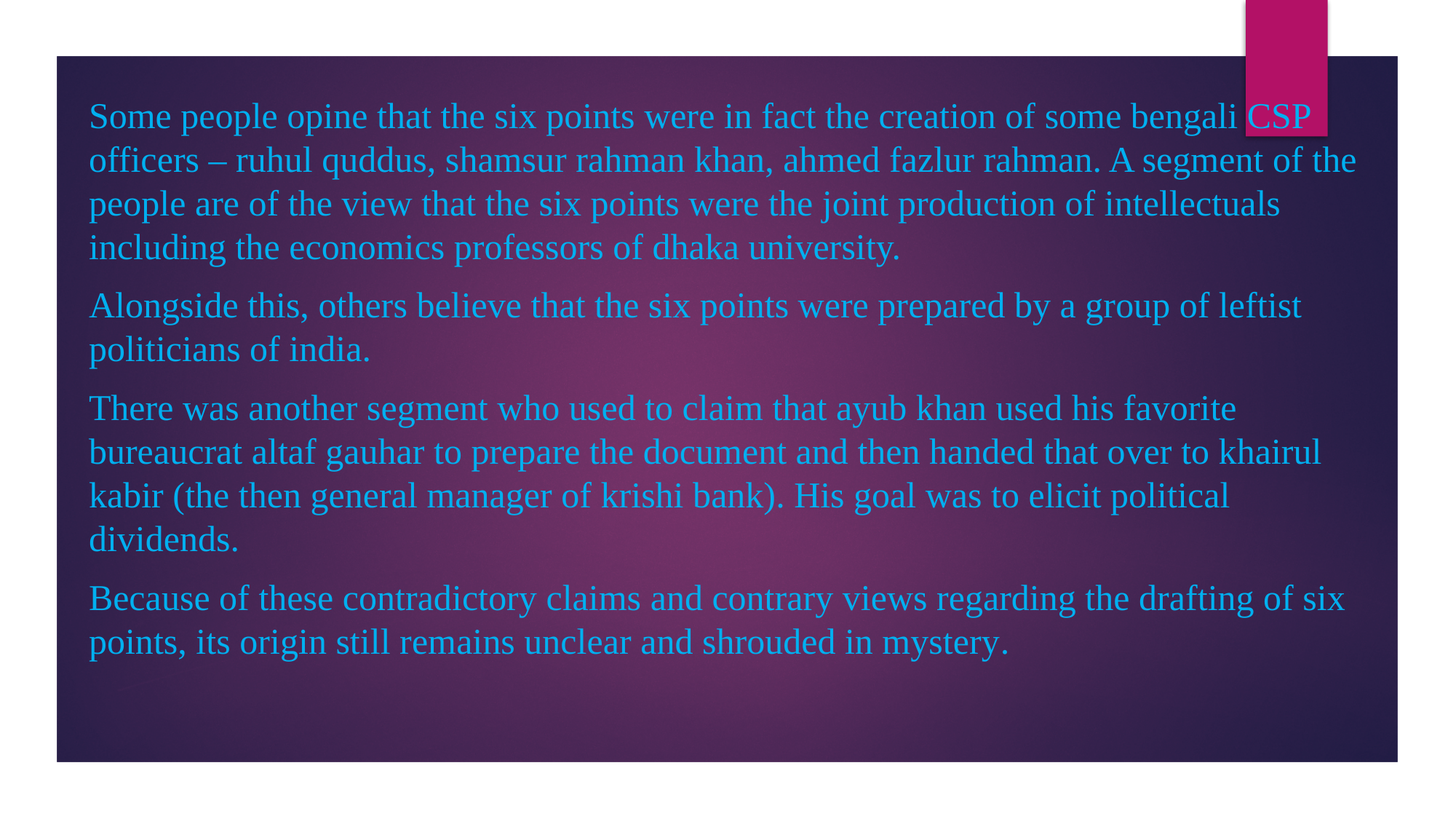

Some people opine that the six points were in fact the creation of some bengali CSP officers – ruhul quddus, shamsur rahman khan, ahmed fazlur rahman. A segment of the people are of the view that the six points were the joint production of intellectuals including the economics professors of dhaka university.
Alongside this, others believe that the six points were prepared by a group of leftist politicians of india.
There was another segment who used to claim that ayub khan used his favorite bureaucrat altaf gauhar to prepare the document and then handed that over to khairul kabir (the then general manager of krishi bank). His goal was to elicit political dividends.
Because of these contradictory claims and contrary views regarding the drafting of six points, its origin still remains unclear and shrouded in mystery.